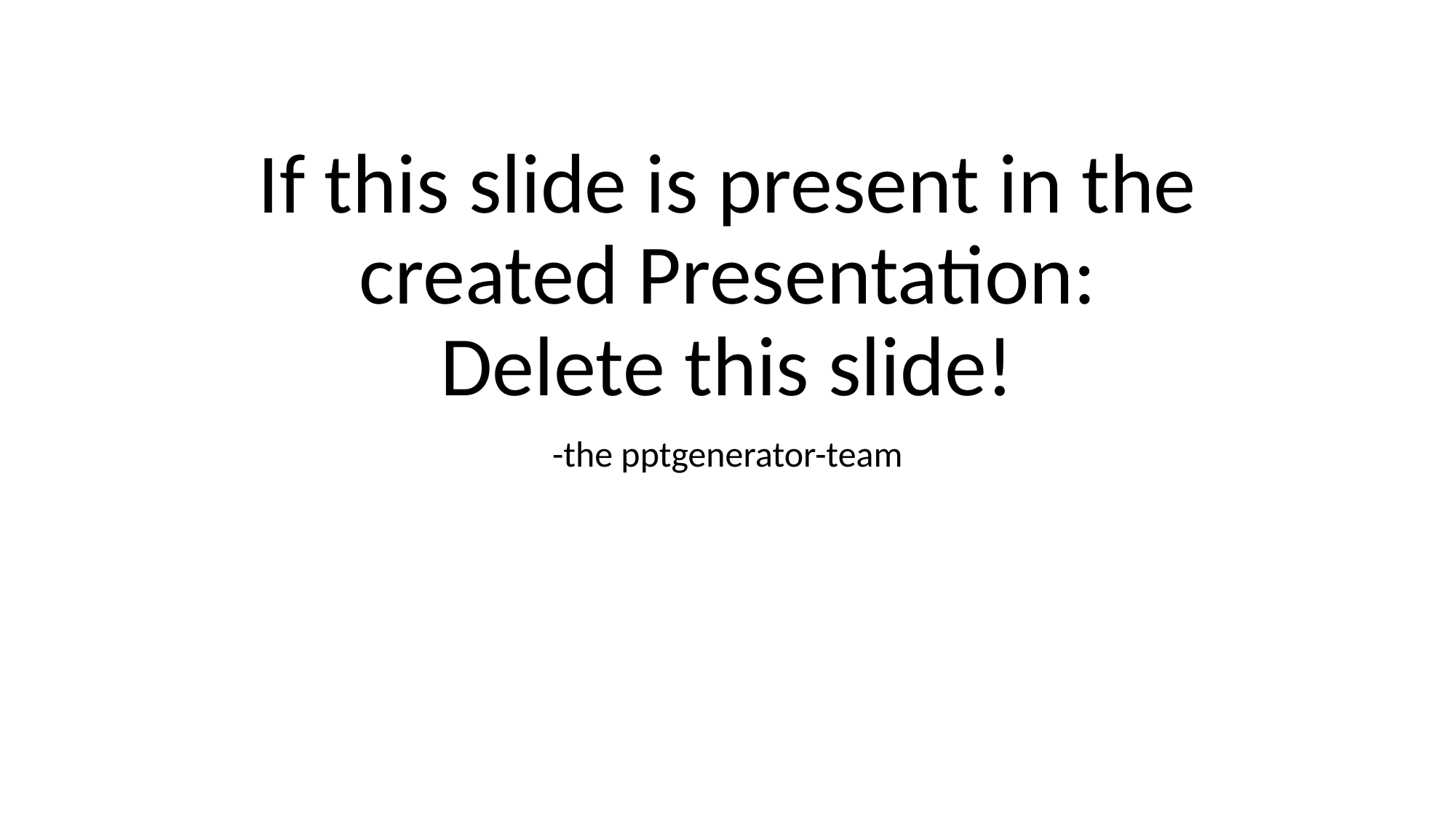

# If this slide is present in the created Presentation: Delete this slide!
-the pptgenerator-team